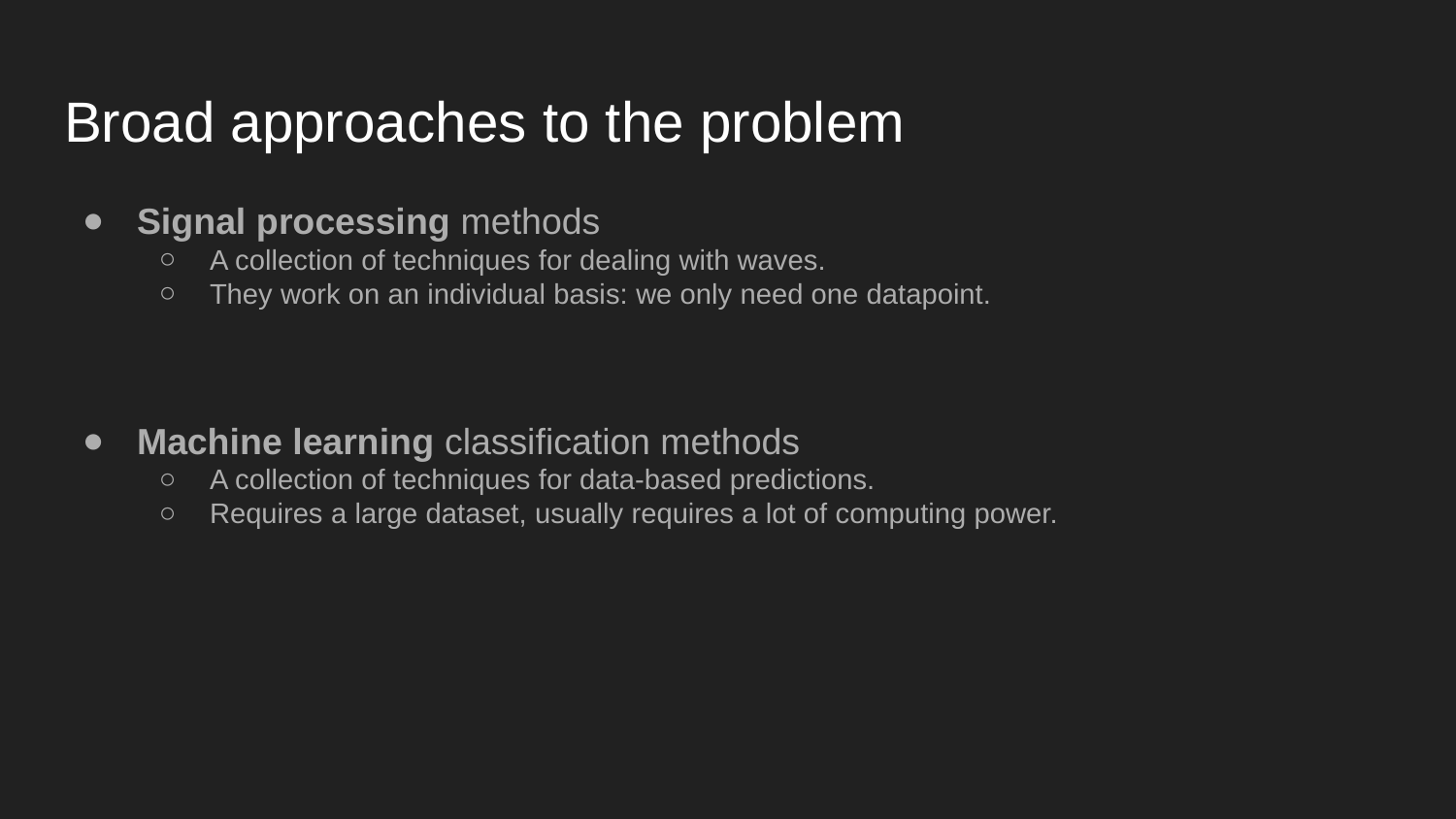

# Broad approaches to the problem
Signal processing methods
A collection of techniques for dealing with waves.
They work on an individual basis: we only need one datapoint.

Machine learning classification methods
A collection of techniques for data-based predictions.
Requires a large dataset, usually requires a lot of computing power.